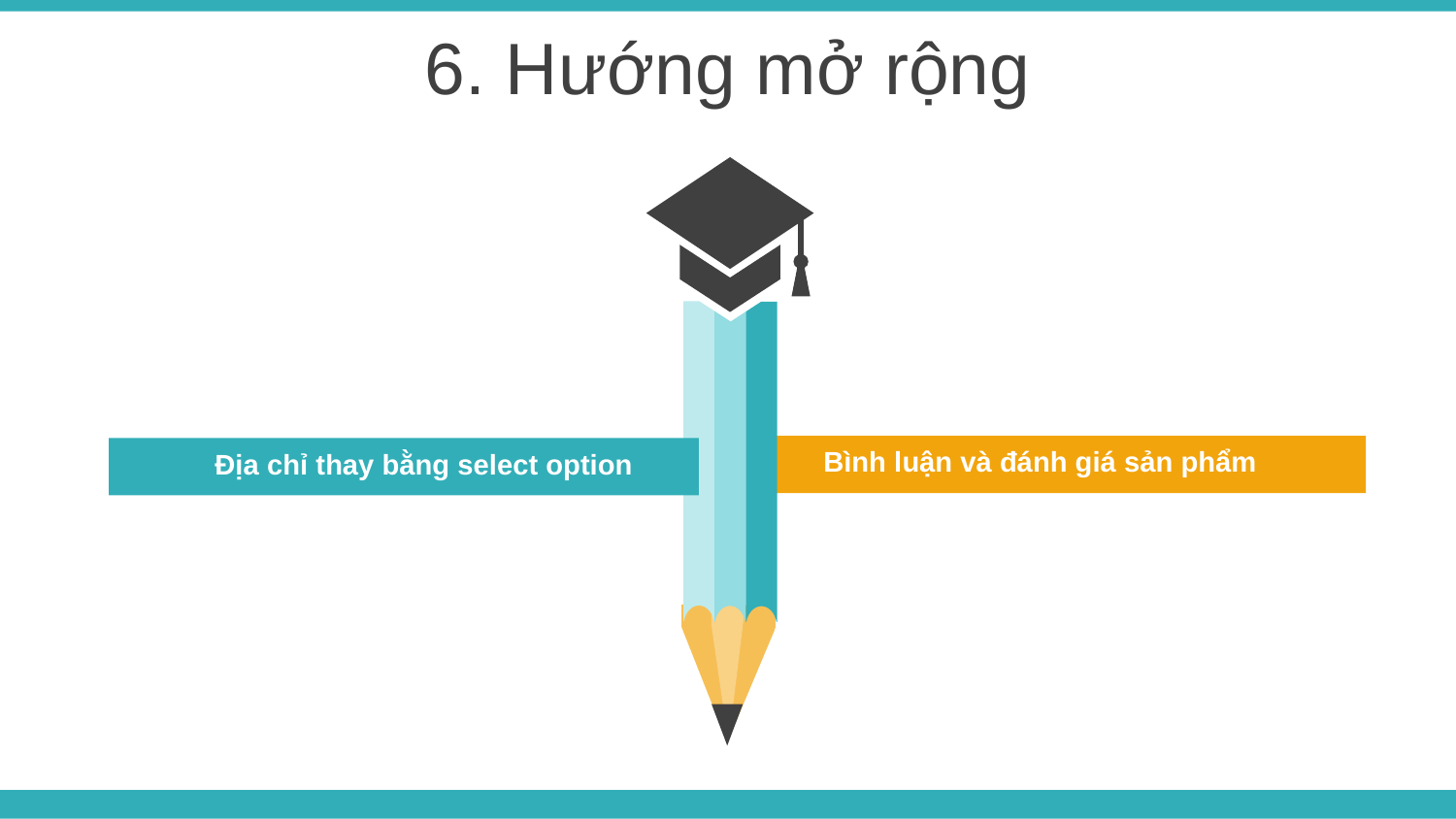

6. Hướng mở rộng

Bình luận và đánh giá sản phẩm

Địa chỉ thay bằng select option